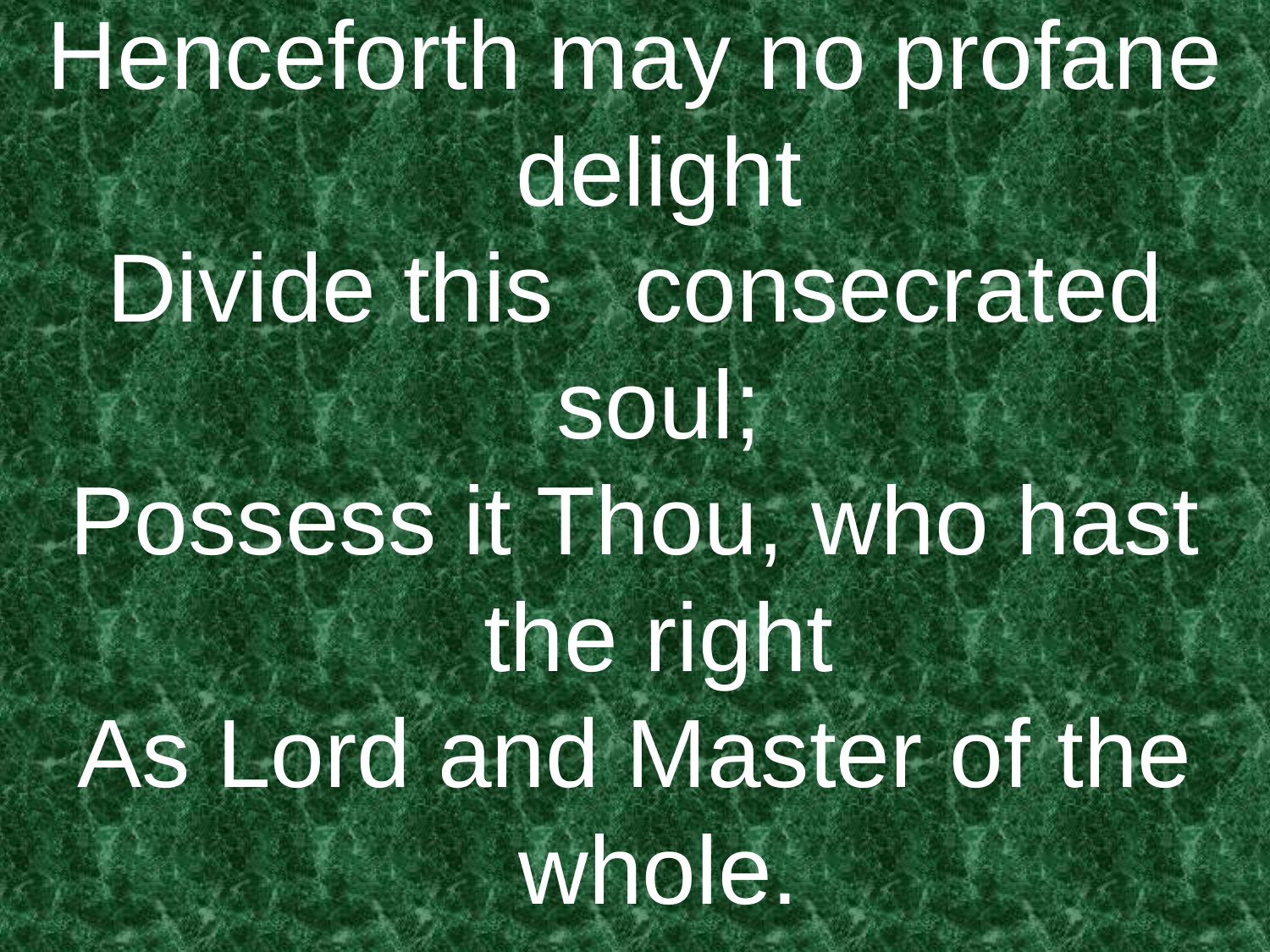

Henceforth may no profane delight
Divide this   consecrated soul;
Possess it Thou, who hast the right
As Lord and Master of the whole.